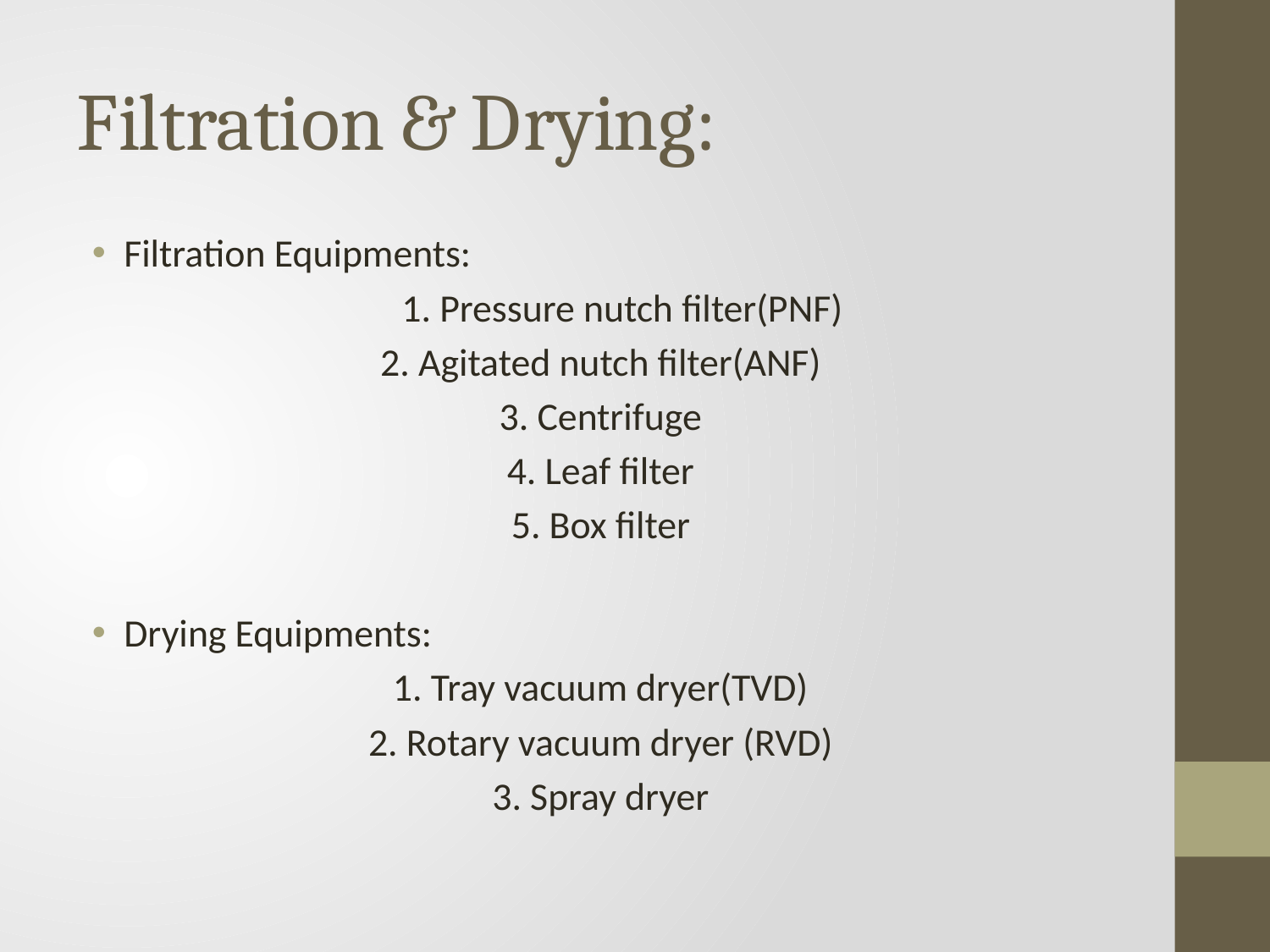

# Filtration & Drying:
Filtration Equipments:
     1. Pressure nutch filter(PNF)
2. Agitated nutch filter(ANF)
3. Centrifuge
4. Leaf filter
5. Box filter

Drying Equipments:
1. Tray vacuum dryer(TVD)
2. Rotary vacuum dryer (RVD)
3. Spray dryer